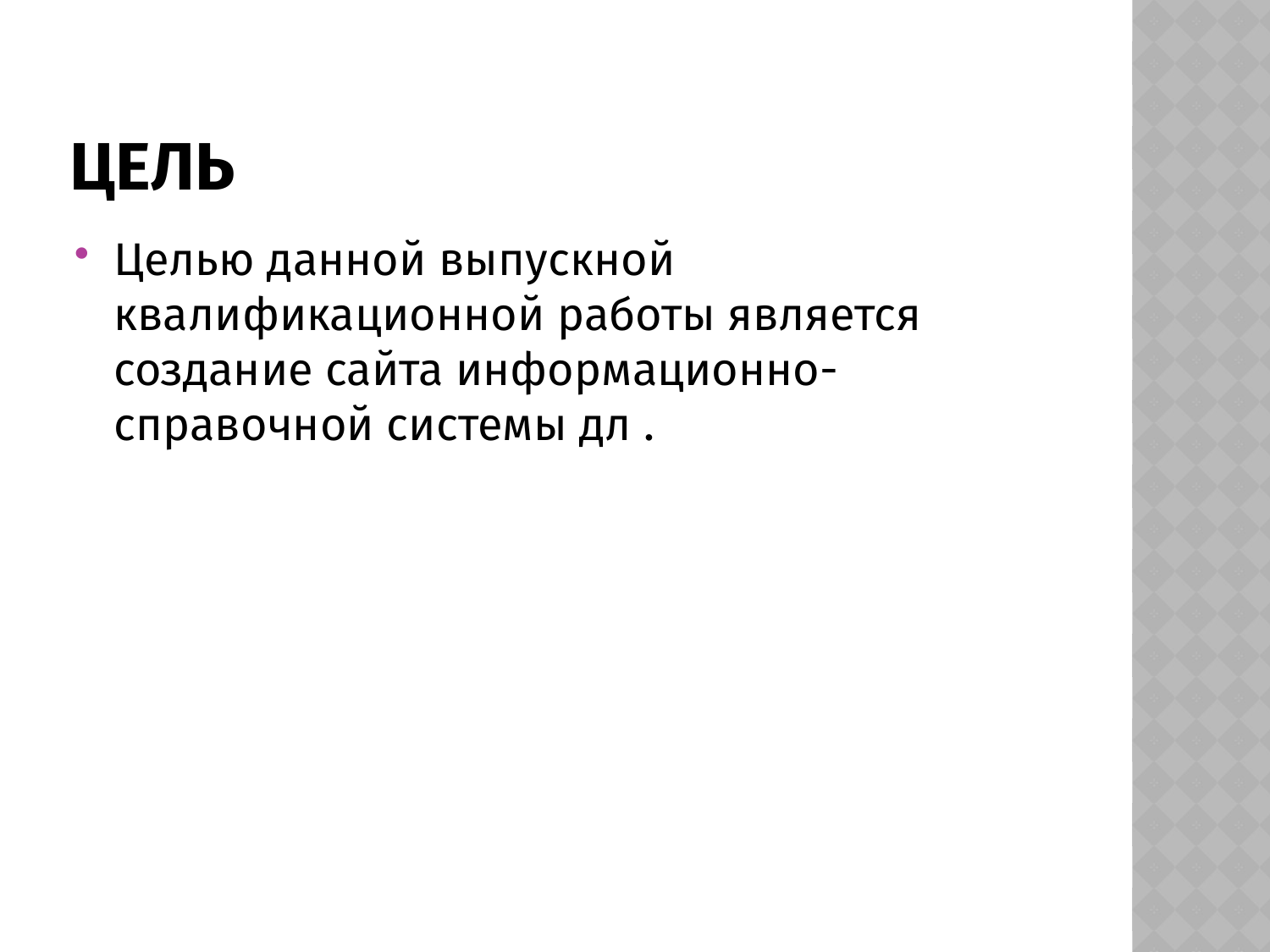

# Цель
Целью данной выпускной  квалификационной работы является создание сайта информационно-справочной системы дл .